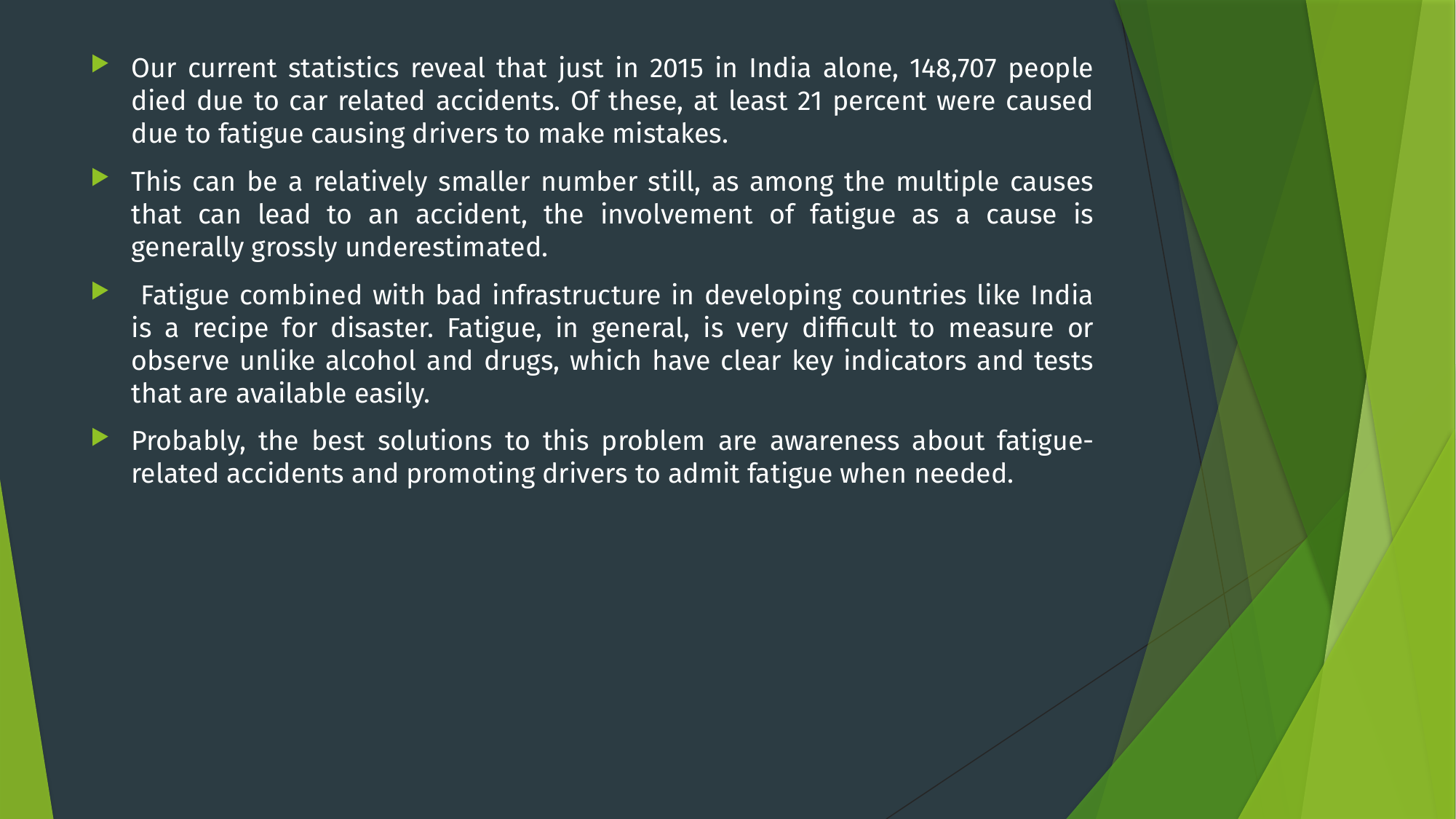

Our current statistics reveal that just in 2015 in India alone, 148,707 people died due to car related accidents. Of these, at least 21 percent were caused due to fatigue causing drivers to make mistakes.
This can be a relatively smaller number still, as among the multiple causes that can lead to an accident, the involvement of fatigue as a cause is generally grossly underestimated.
 Fatigue combined with bad infrastructure in developing countries like India is a recipe for disaster. Fatigue, in general, is very difficult to measure or observe unlike alcohol and drugs, which have clear key indicators and tests that are available easily.
Probably, the best solutions to this problem are awareness about fatigue-related accidents and promoting drivers to admit fatigue when needed.